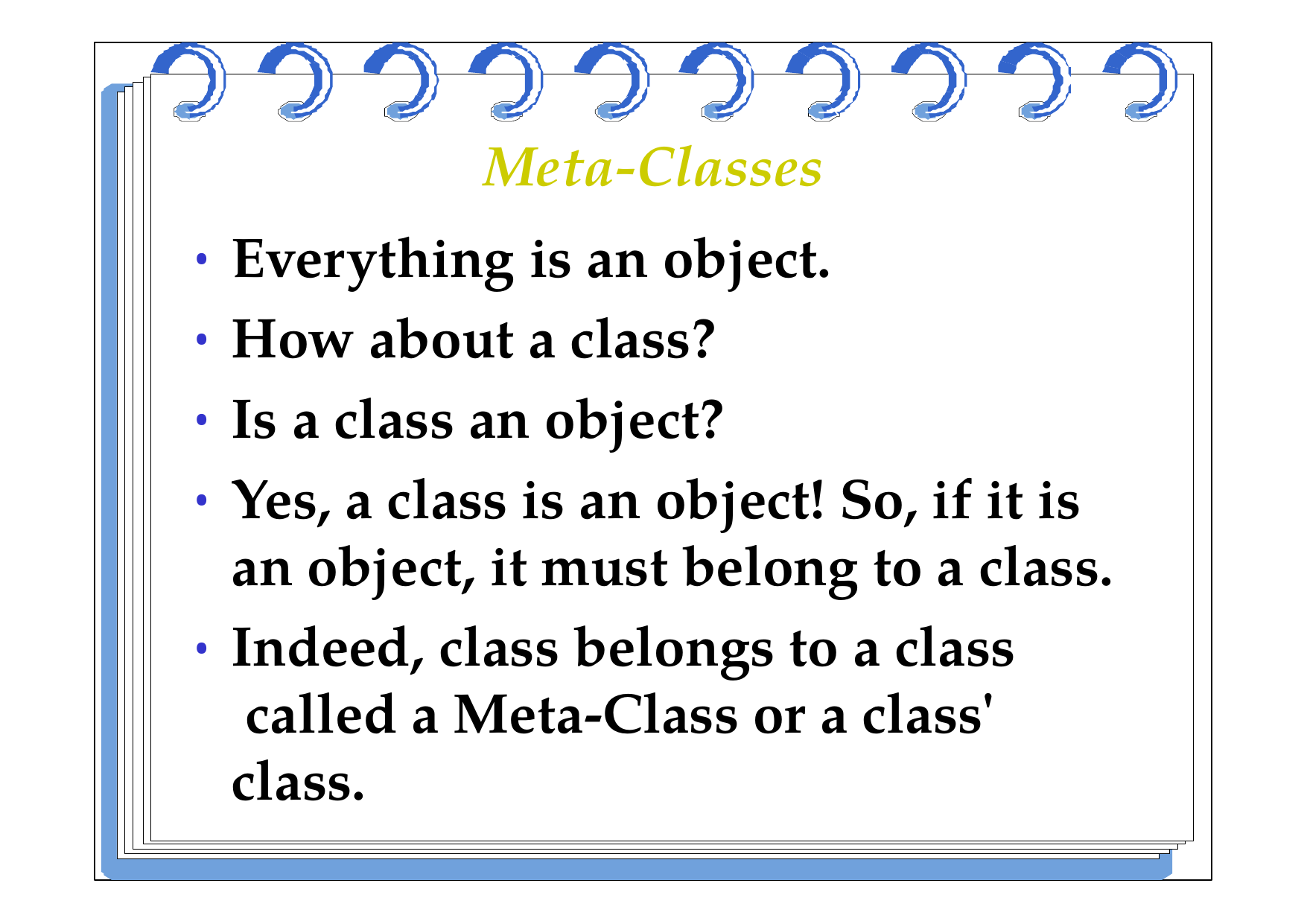

Meta-Classes
Everything is an object.
How about a class?
Is a class an object?
Yes, a class is an object! So, if it is  an object, it must belong to a class.
Indeed, class belongs to a class  called a Meta-Class or a class'  class.